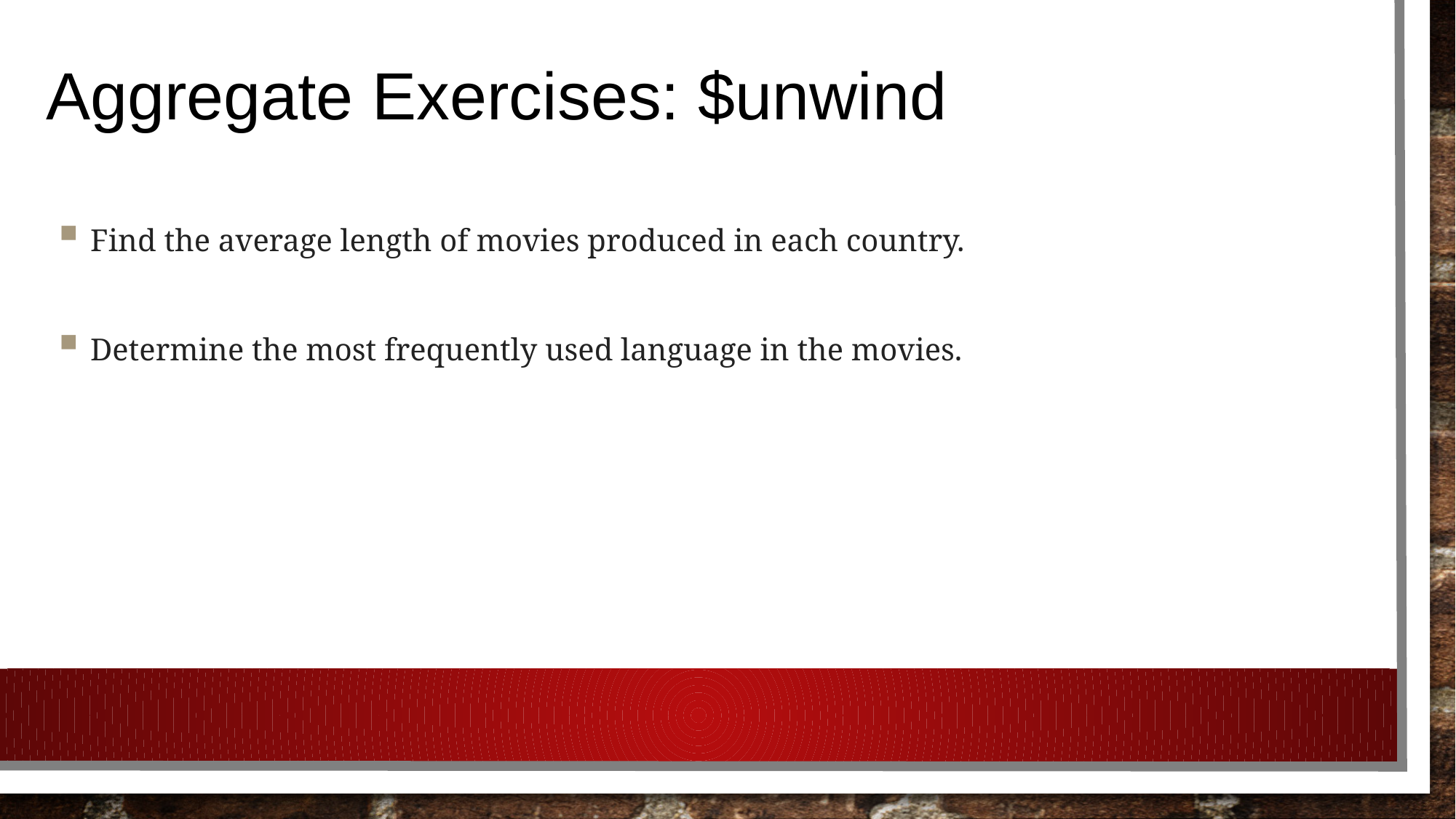

# Aggregate Exercises: $unwind
Find the average length of movies produced in each country.

Determine the most frequently used language in the movies.